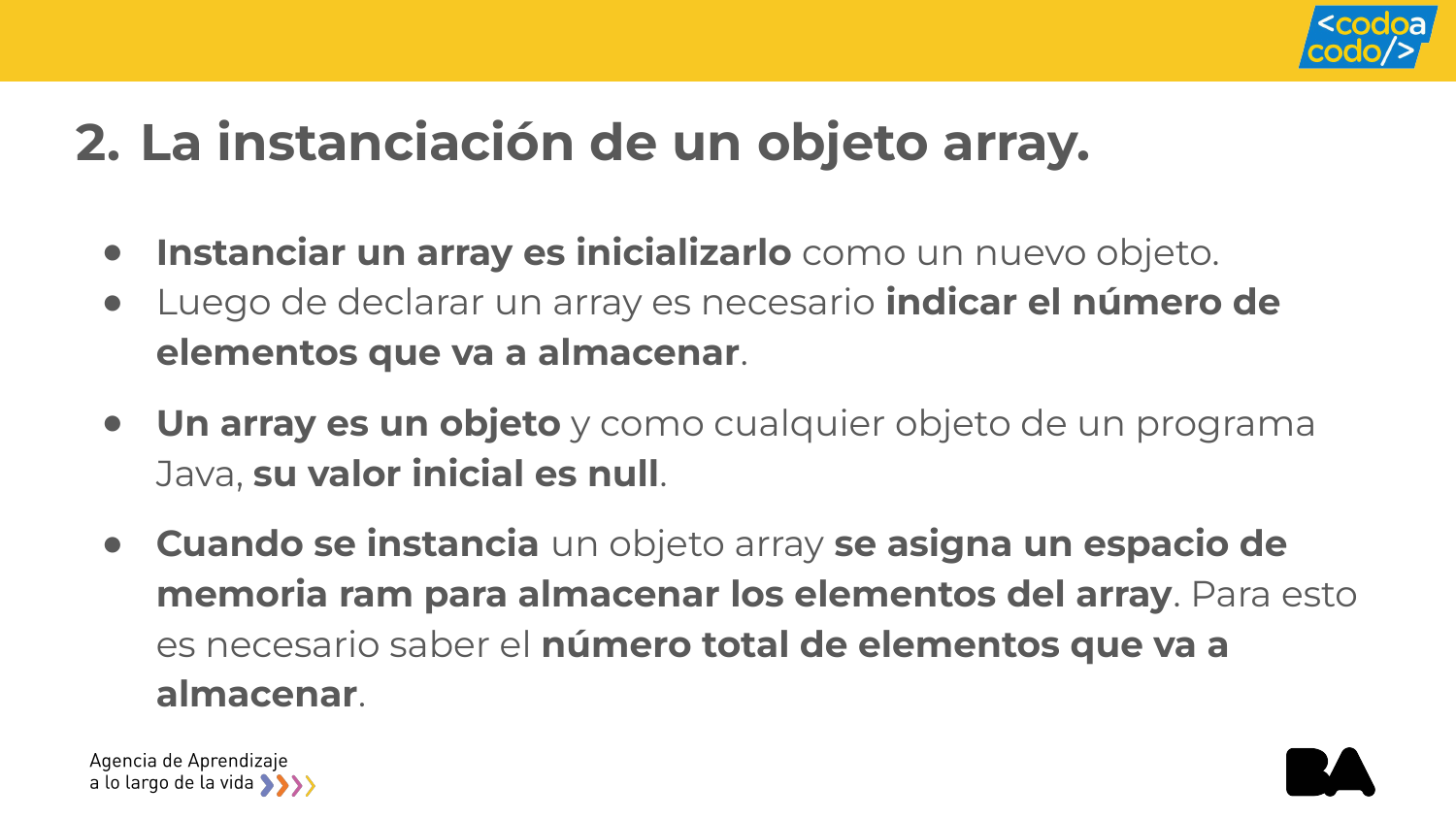

# La instanciación de un objeto array.
Instanciar un array es inicializarlo como un nuevo objeto.
Luego de declarar un array es necesario indicar el número de elementos que va a almacenar.
Un array es un objeto y como cualquier objeto de un programa Java, su valor inicial es null.
Cuando se instancia un objeto array se asigna un espacio de memoria ram para almacenar los elementos del array. Para esto es necesario saber el número total de elementos que va a almacenar.